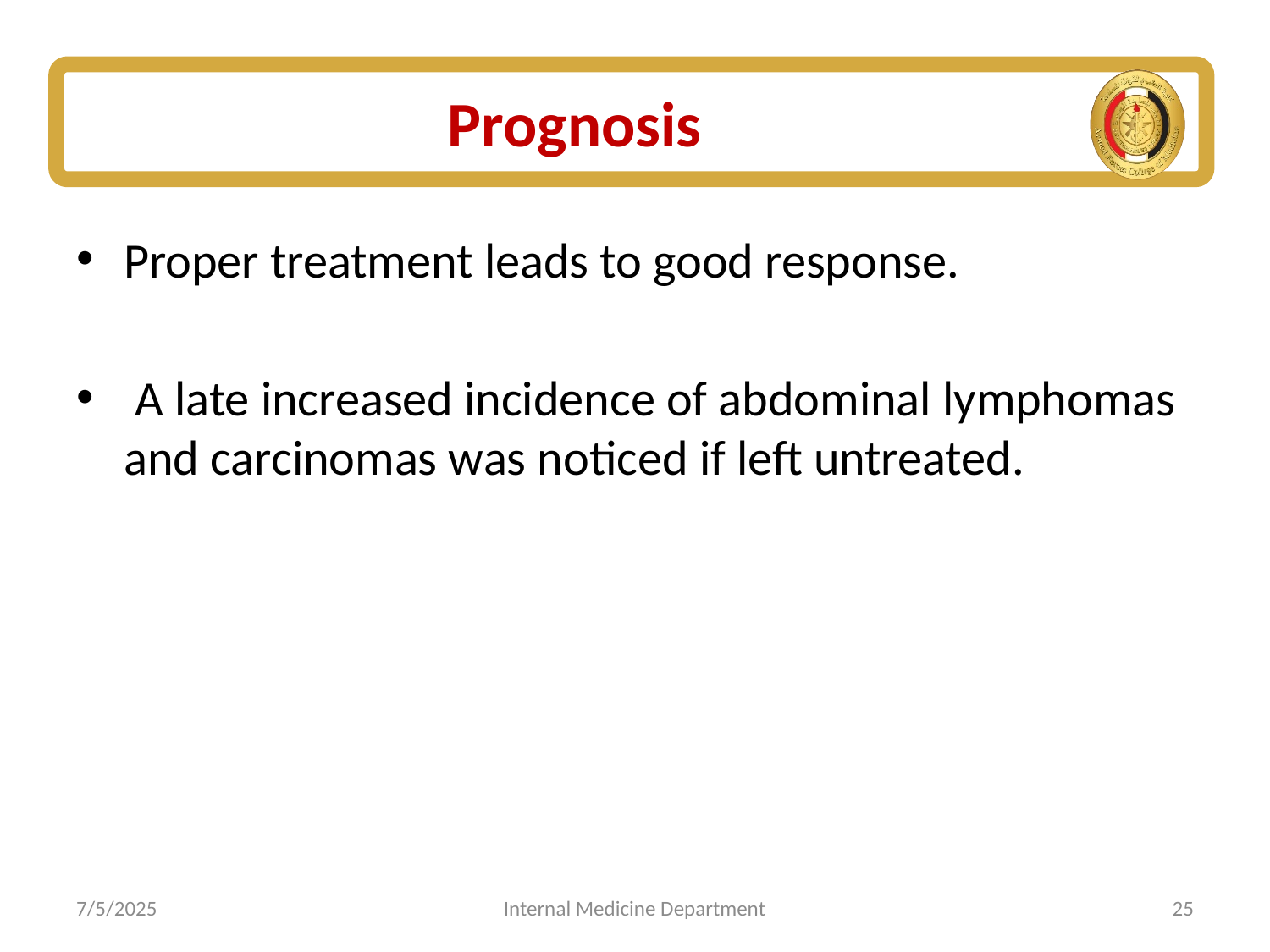

# Prognosis
Proper treatment leads to good response.

 A late increased incidence of abdominal lymphomas and carcinomas was noticed if left untreated.
7/5/2025
Internal Medicine Department
25